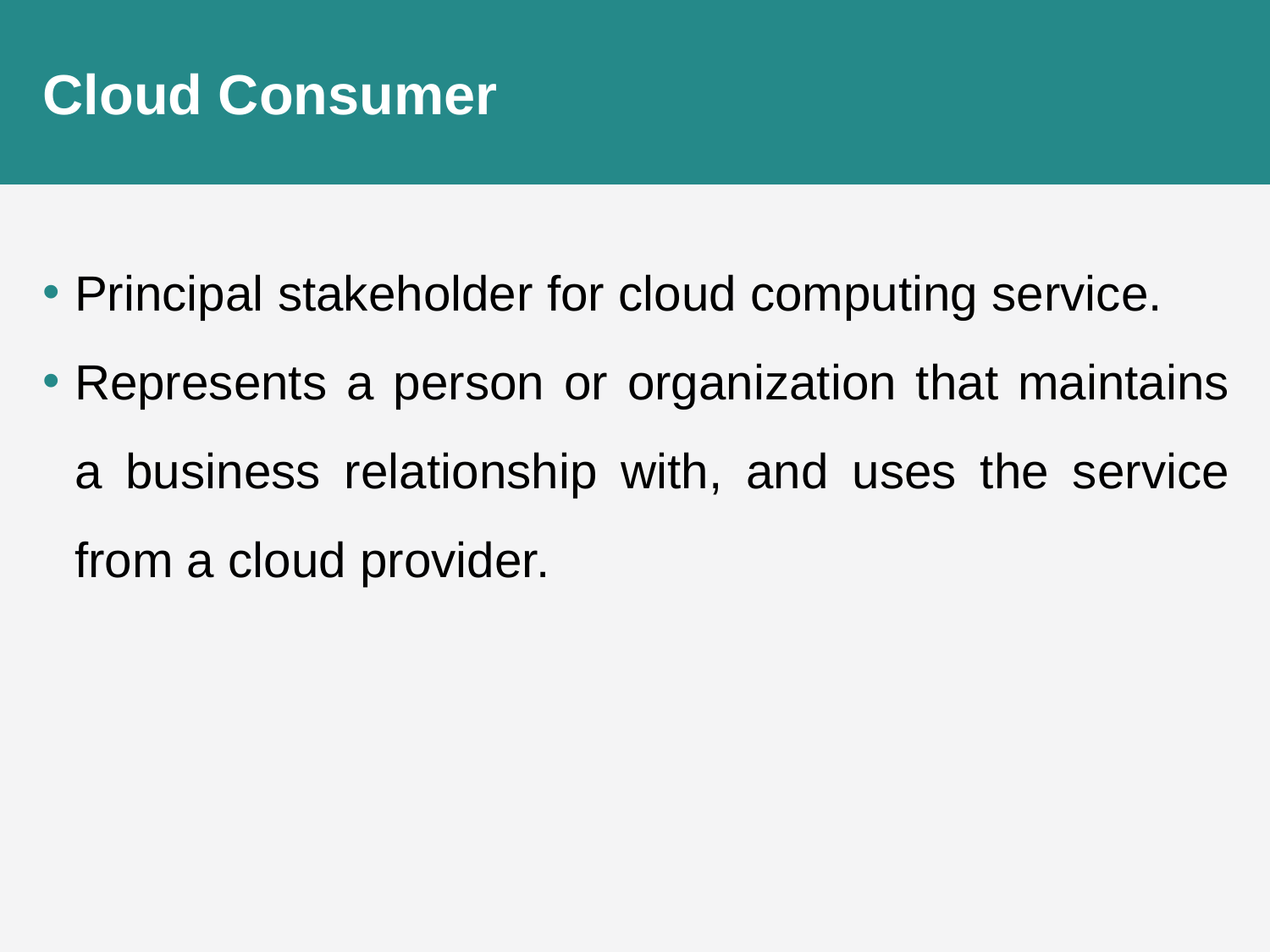

# Cloud Consumer
Principal stakeholder for cloud computing service.
Represents a person or organization that maintains a business relationship with, and uses the service from a cloud provider.